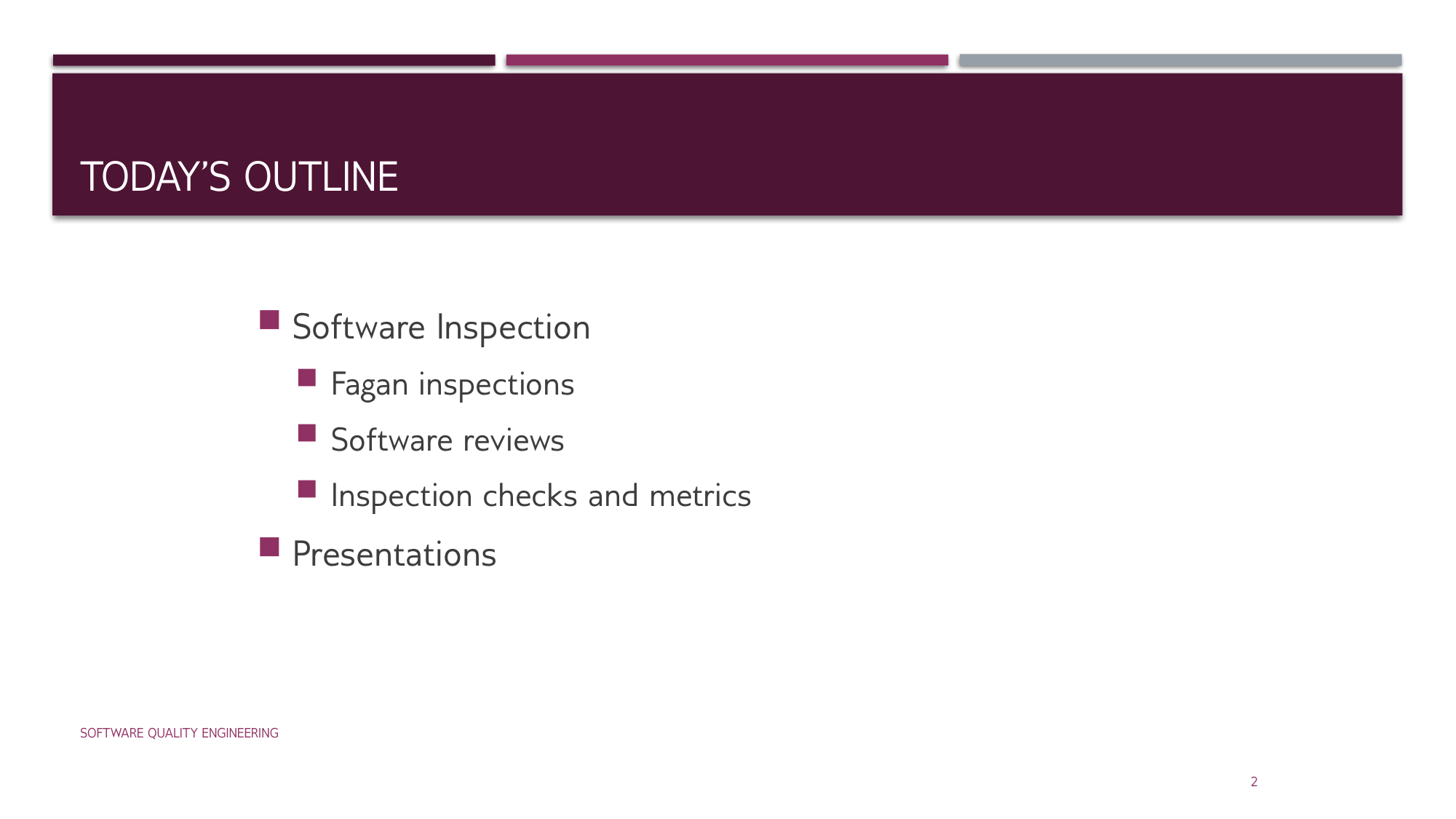

# Today’s Outline

Software Inspection
Fagan inspections
Software reviews
Inspection checks and metrics
Presentations

Software Quality Engineering
2